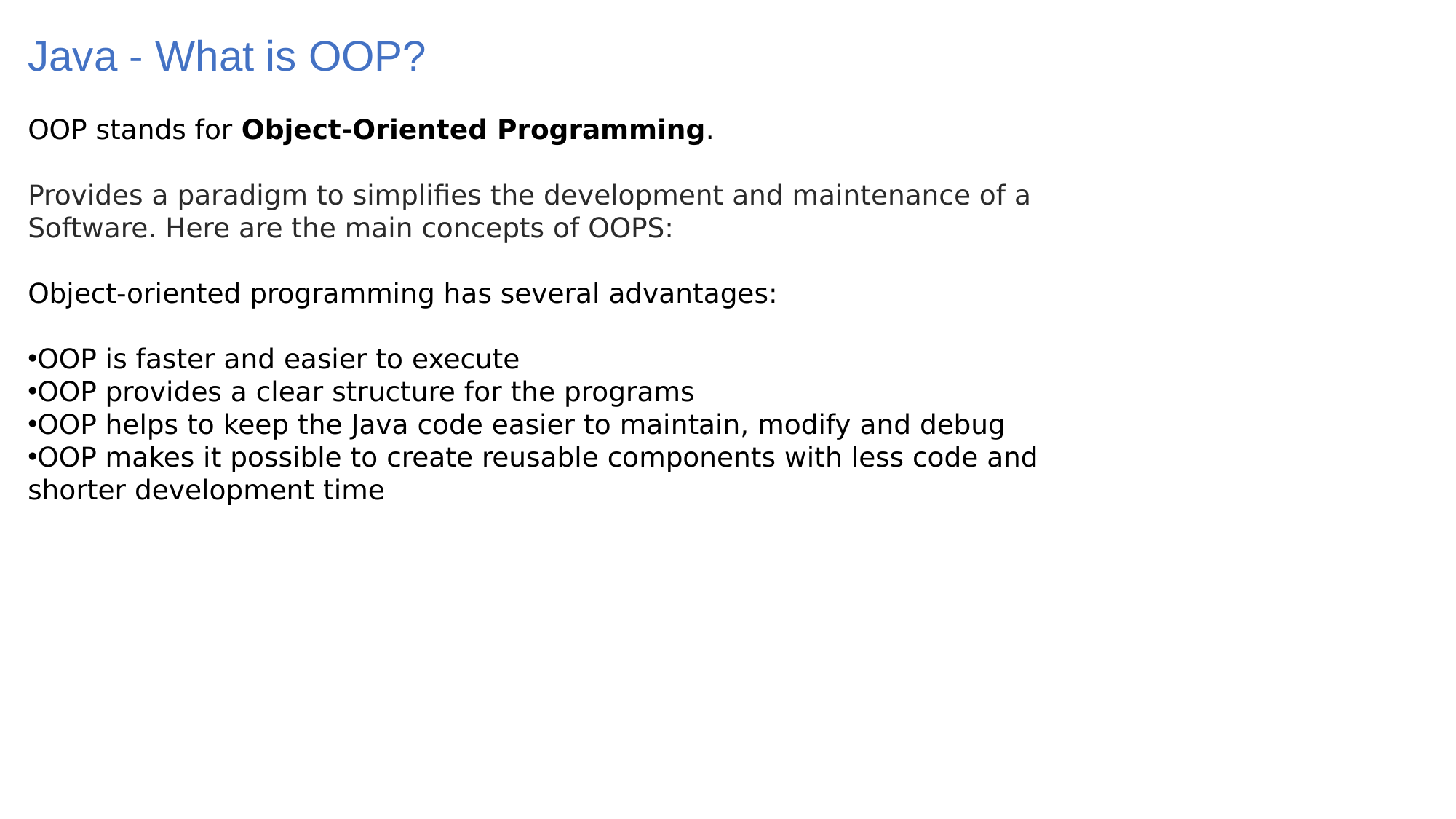

Java - What is OOP?

OOP stands for Object-Oriented Programming.

Provides a paradigm to simplifies the development and maintenance of a Software. Here are the main concepts of OOPS:

Object-oriented programming has several advantages:

OOP is faster and easier to execute
OOP provides a clear structure for the programs
OOP helps to keep the Java code easier to maintain, modify and debug
OOP makes it possible to create reusable components with less code and shorter development time